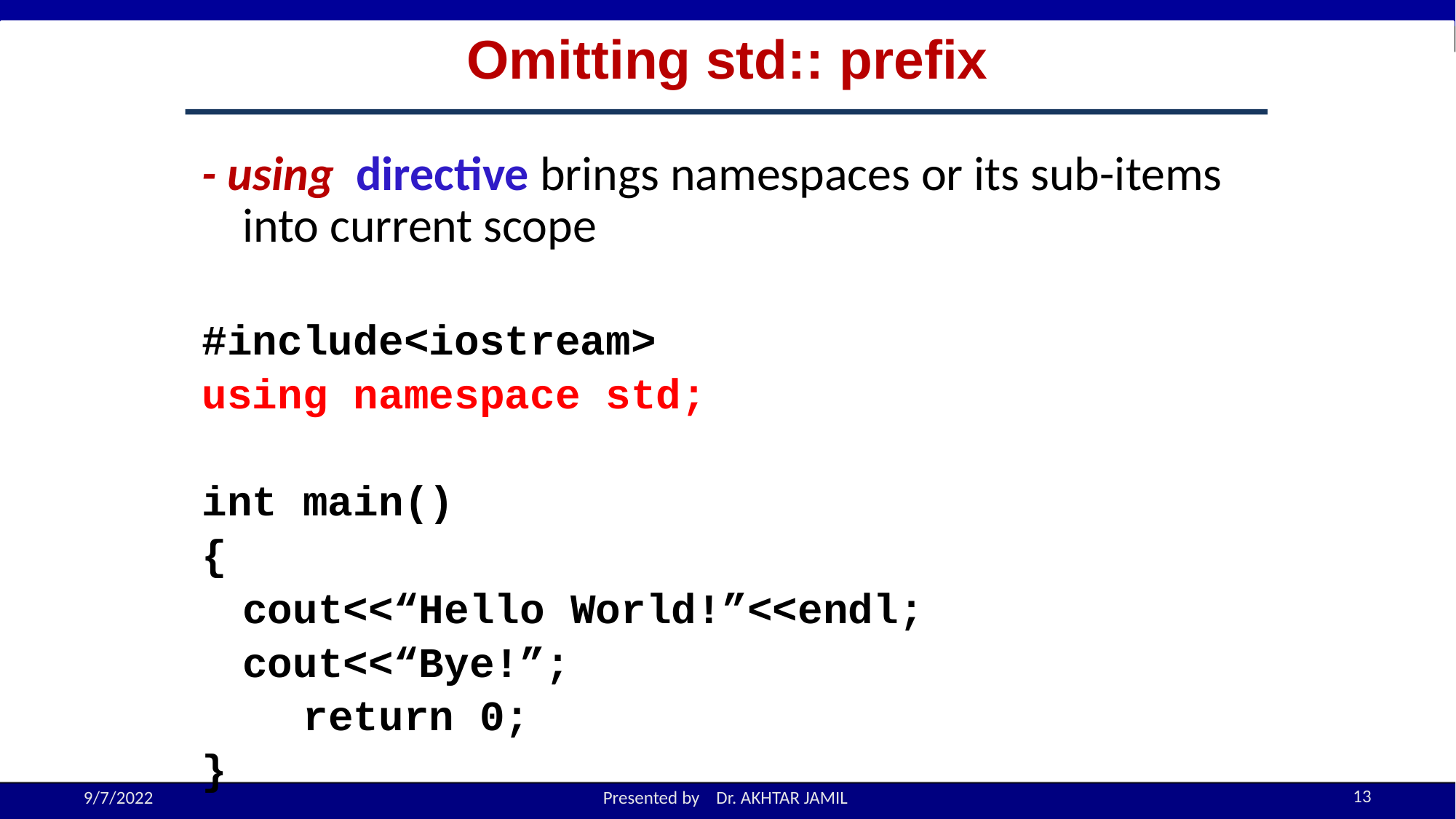

Omitting std:: prefix

- using  directive brings namespaces or its sub-items into current scope

#include<iostream>
using namespace std;

int main()
{
		cout<<“Hello World!”<<endl;
		cout<<“Bye!”;
    return 0;
}
13
9/7/2022
Presented by    Dr. AKHTAR JAMIL